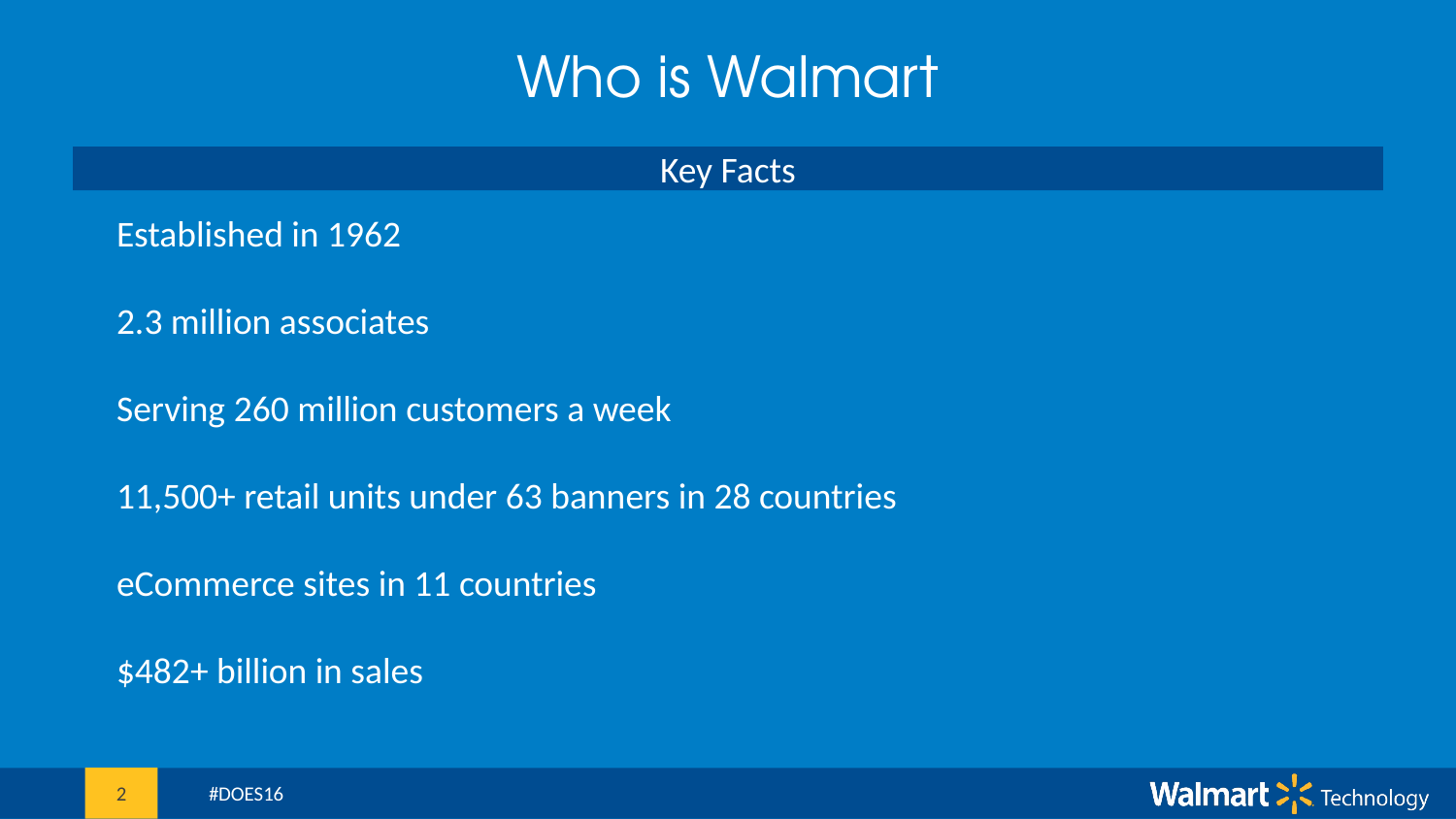

# Who is Walmart
Key Facts
Established in 1962

2.3 million associates

Serving 260 million customers a week

11,500+ retail units under 63 banners in 28 countries

eCommerce sites in 11 countries

$482+ billion in sales

2
#DOES16